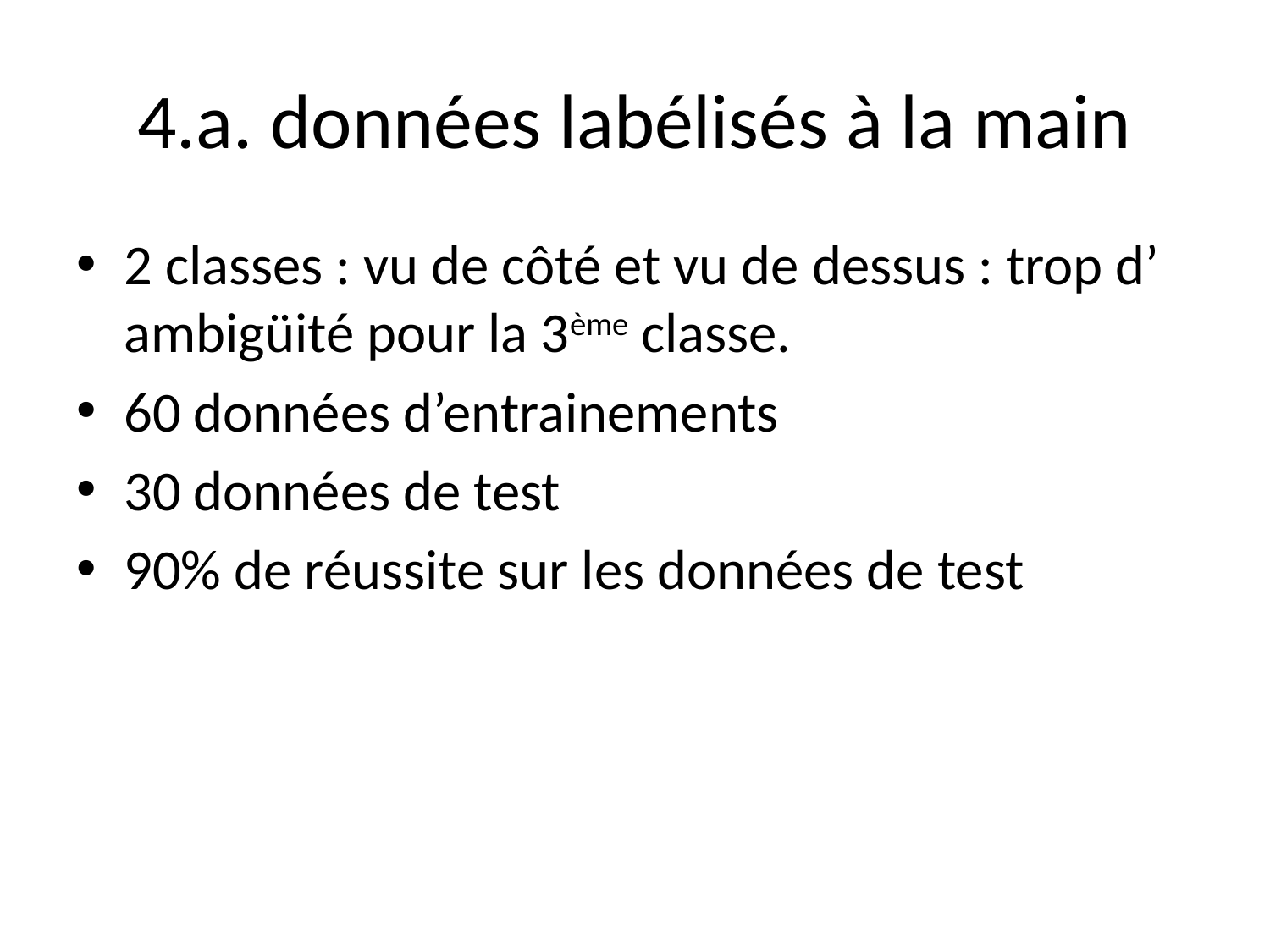

# 4.a. données labélisés à la main
2 classes : vu de côté et vu de dessus : trop d’ ambigüité pour la 3ème classe.
60 données d’entrainements
30 données de test
90% de réussite sur les données de test